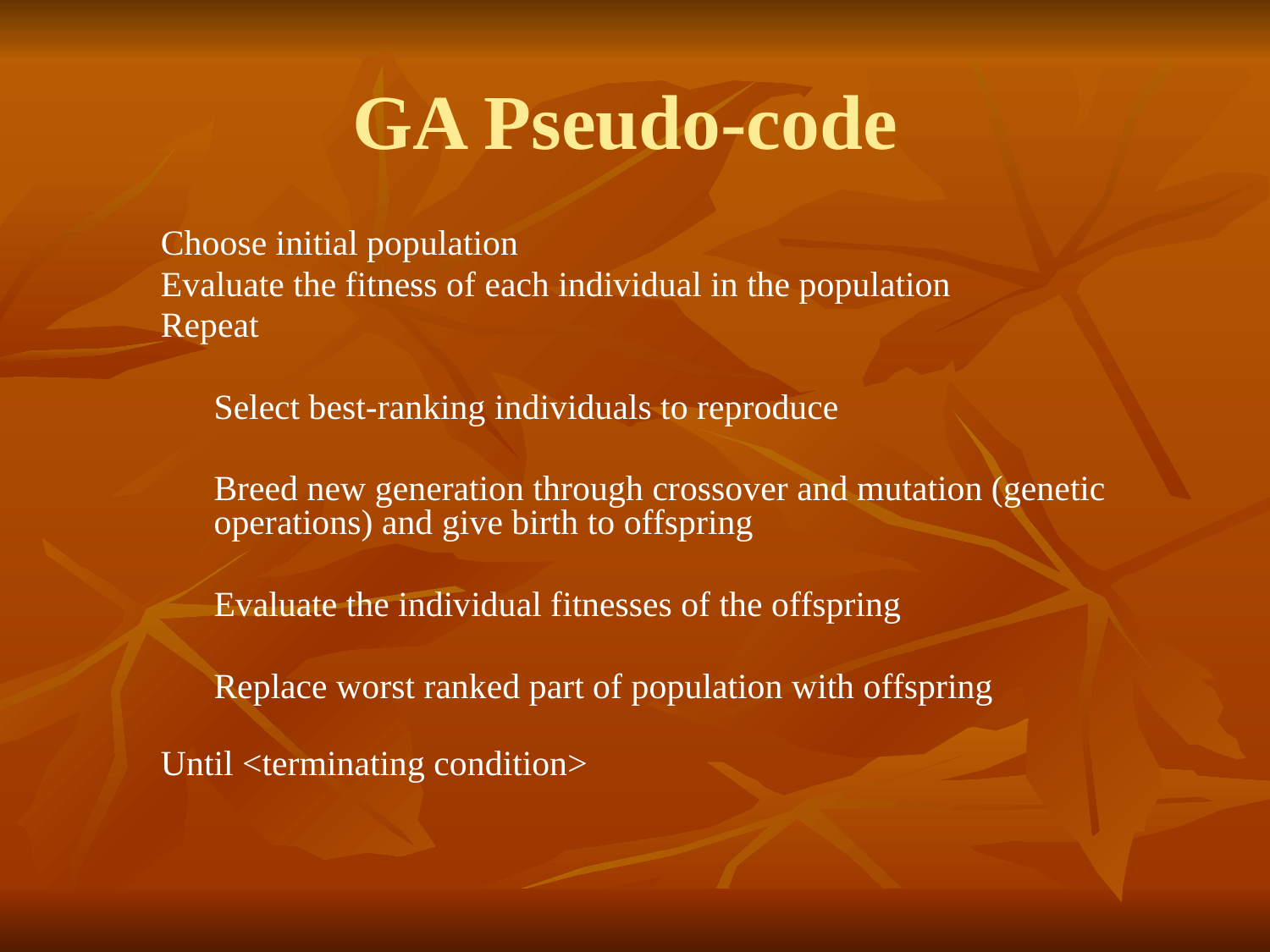

# GA Pseudo-code
	Choose initial population
	Evaluate the fitness of each individual in the population
	Repeat

	Select best-ranking individuals to reproduce

	Breed new generation through crossover and mutation (genetic operations) and give birth to offspring

	Evaluate the individual fitnesses of the offspring

	Replace worst ranked part of population with offspring

	Until <terminating condition>